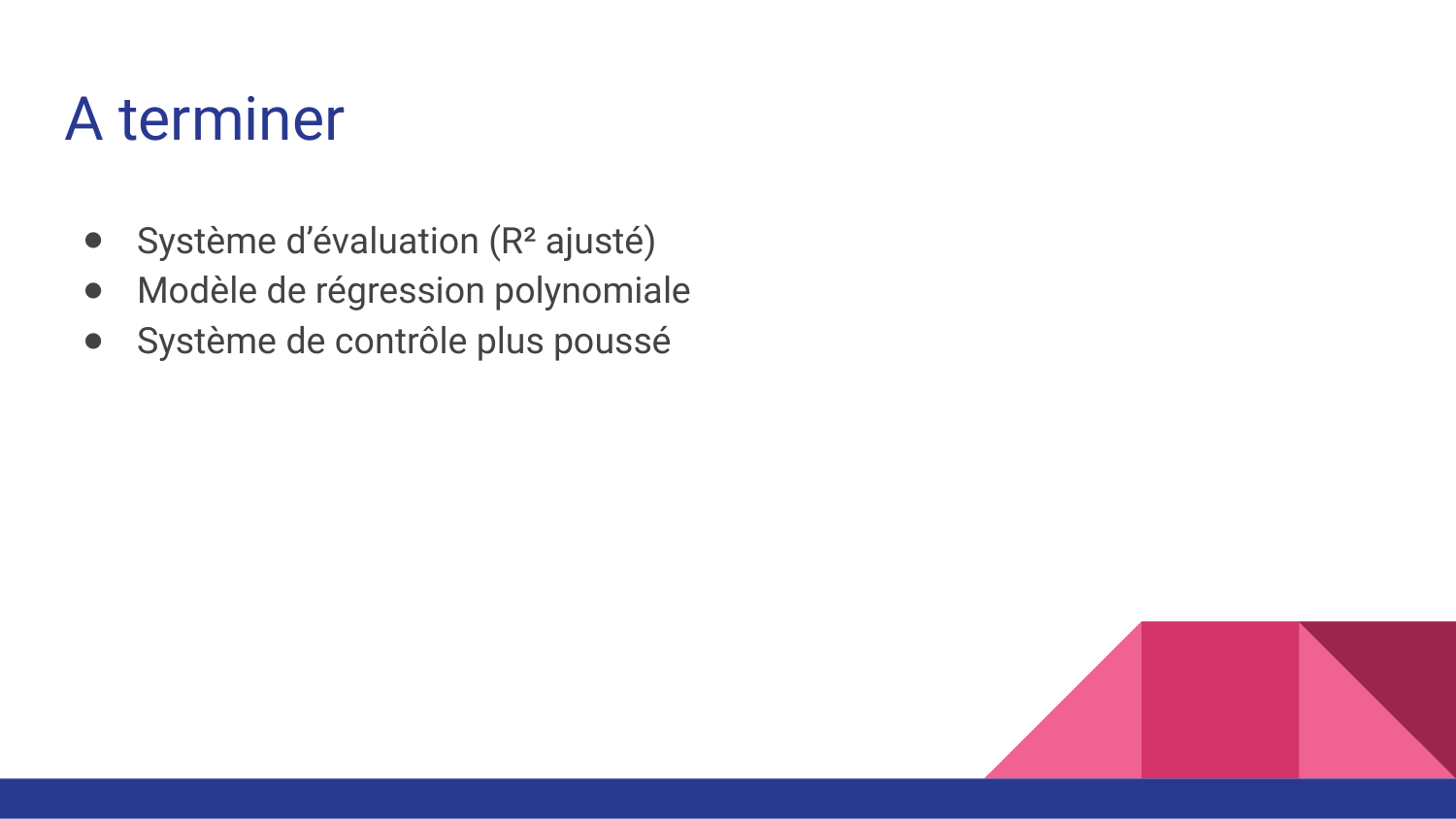

# A terminer
Système d’évaluation (R² ajusté)
Modèle de régression polynomiale
Système de contrôle plus poussé